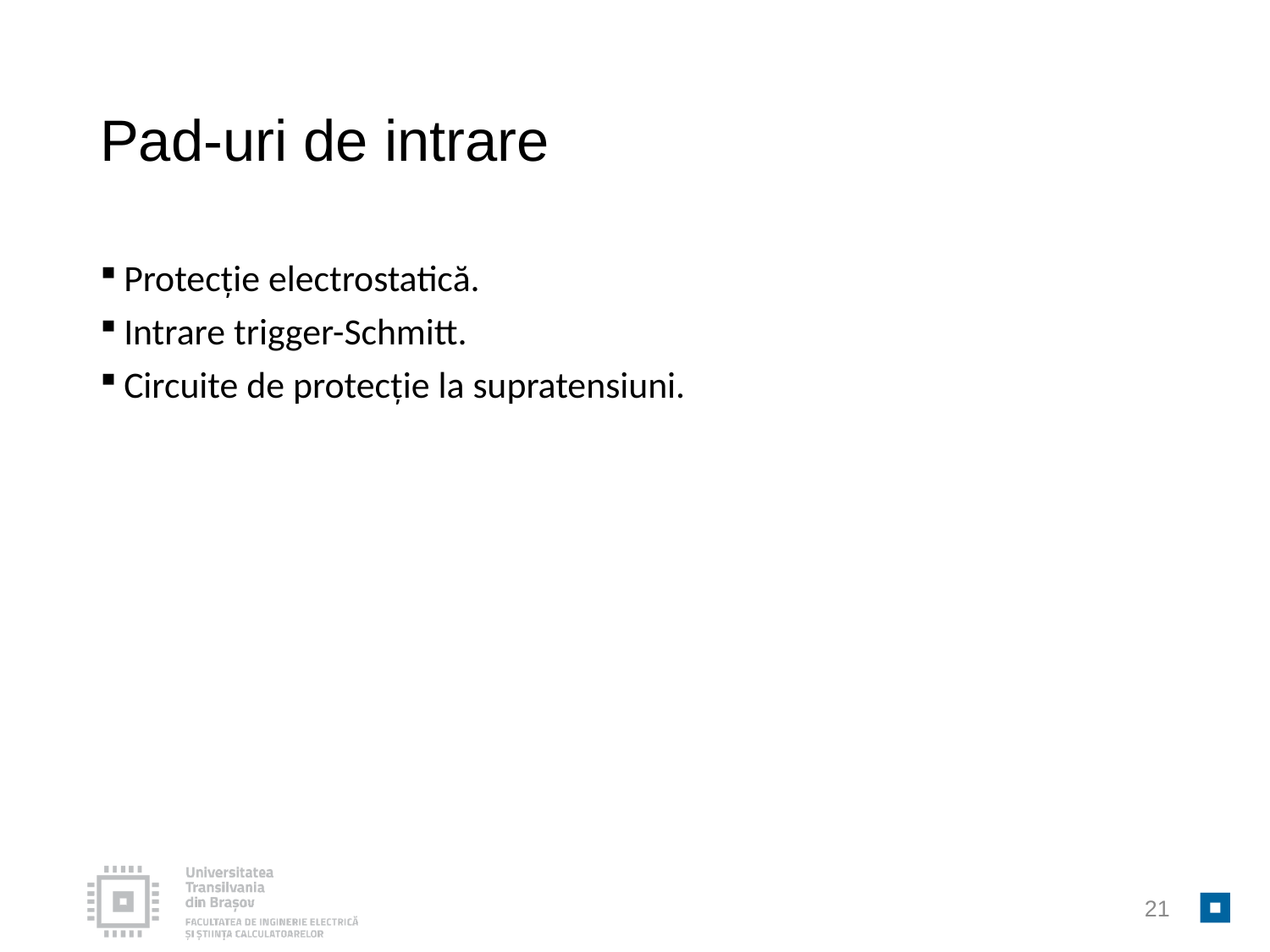

# Pad-uri de intrare
Protecție electrostatică.
Intrare trigger-Schmitt.
Circuite de protecție la supratensiuni.

21